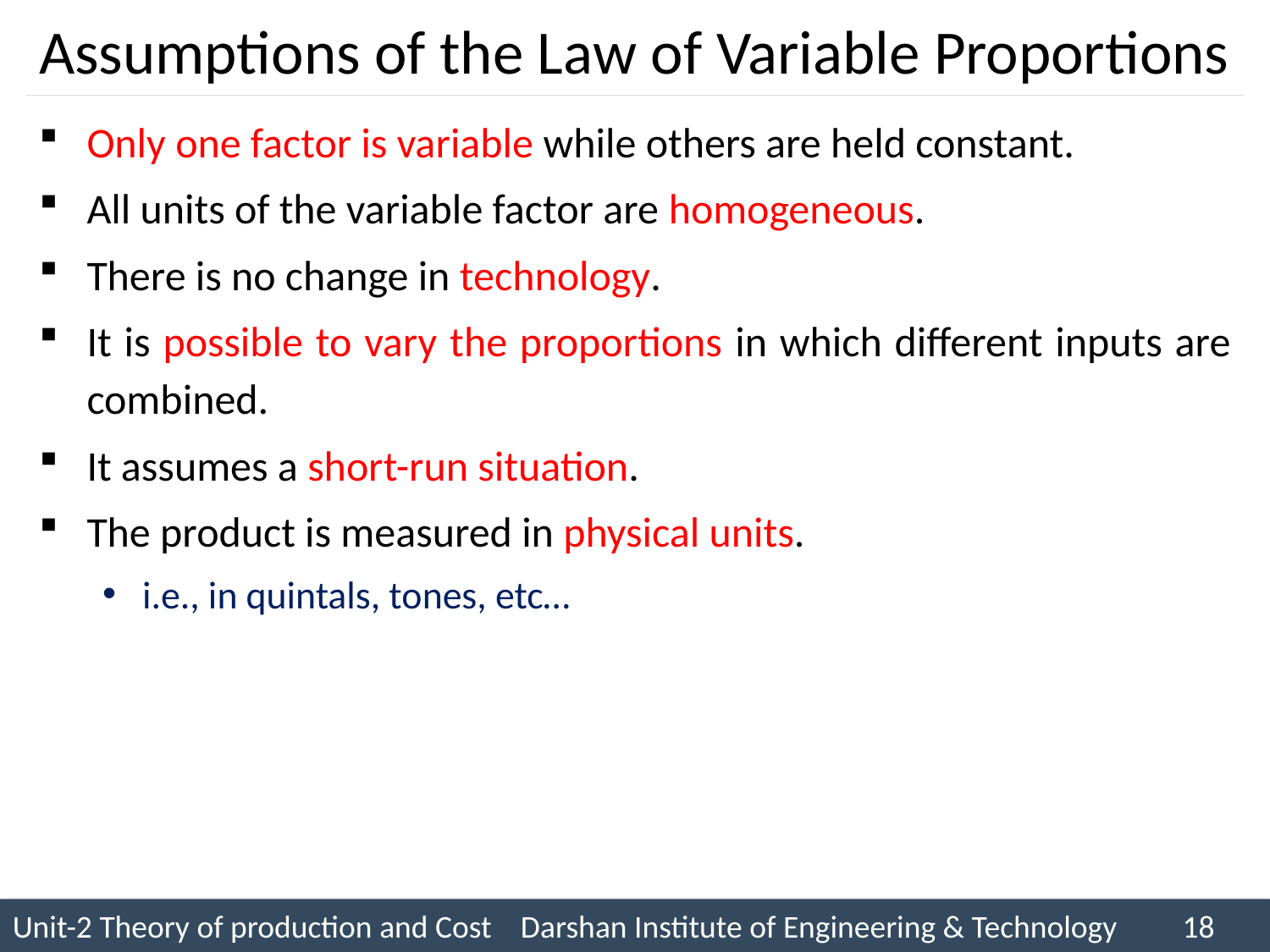

# Assumptions of the Law of Variable Proportions
Only one factor is variable while others are held constant.
All units of the variable factor are homogeneous.
There is no change in technology.
It is possible to vary the proportions in which different inputs are combined.
It assumes a short-run situation.
The product is measured in physical units.
i.e., in quintals, tones, etc…